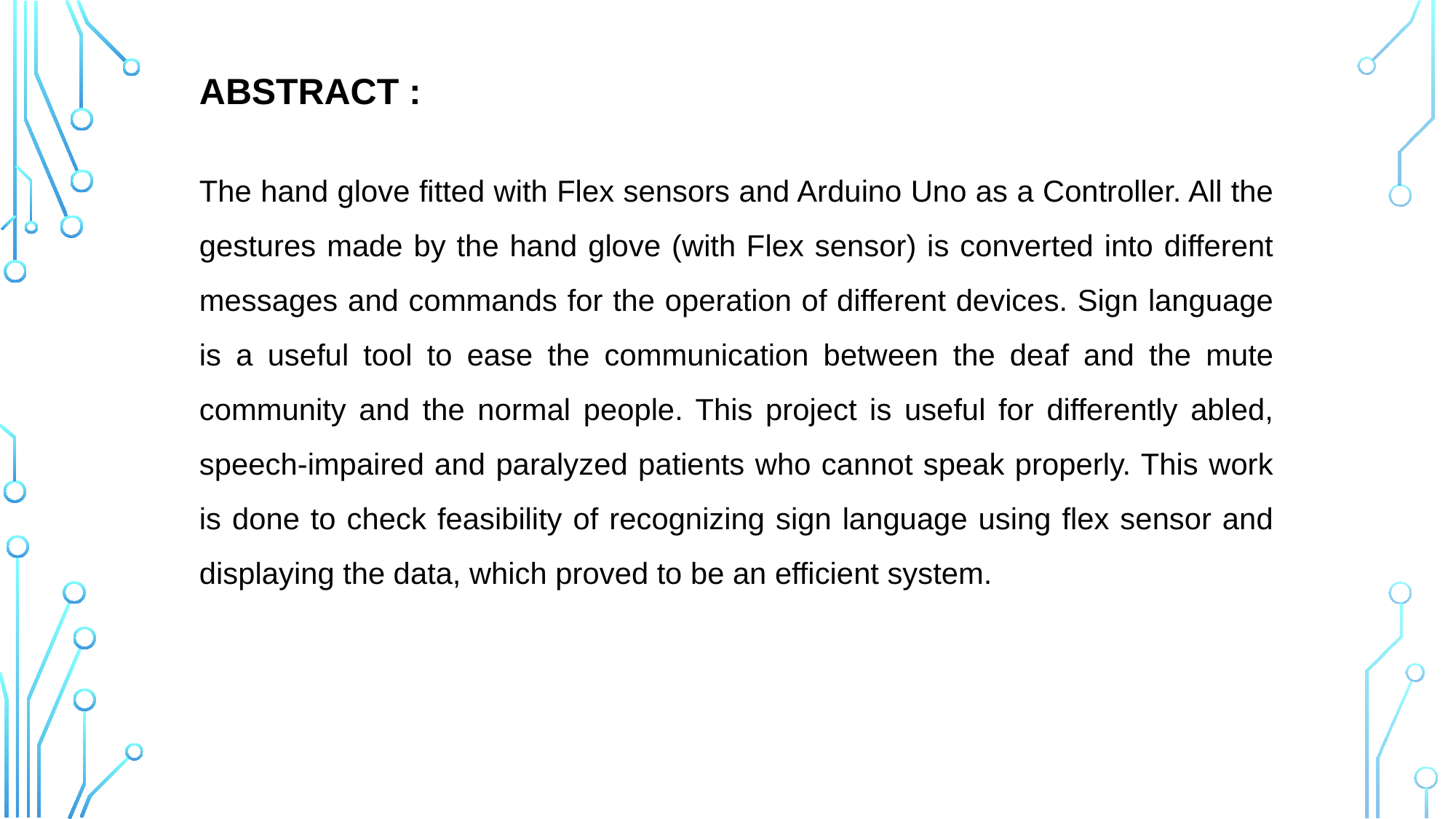

ABSTRACT :
The hand glove fitted with Flex sensors and Arduino Uno as a Controller. All the gestures made by the hand glove (with Flex sensor) is converted into different messages and commands for the operation of different devices. Sign language is a useful tool to ease the communication between the deaf and the mute community and the normal people. This project is useful for differently abled, speech-impaired and paralyzed patients who cannot speak properly. This work is done to check feasibility of recognizing sign language using flex sensor and displaying the data, which proved to be an efficient system.